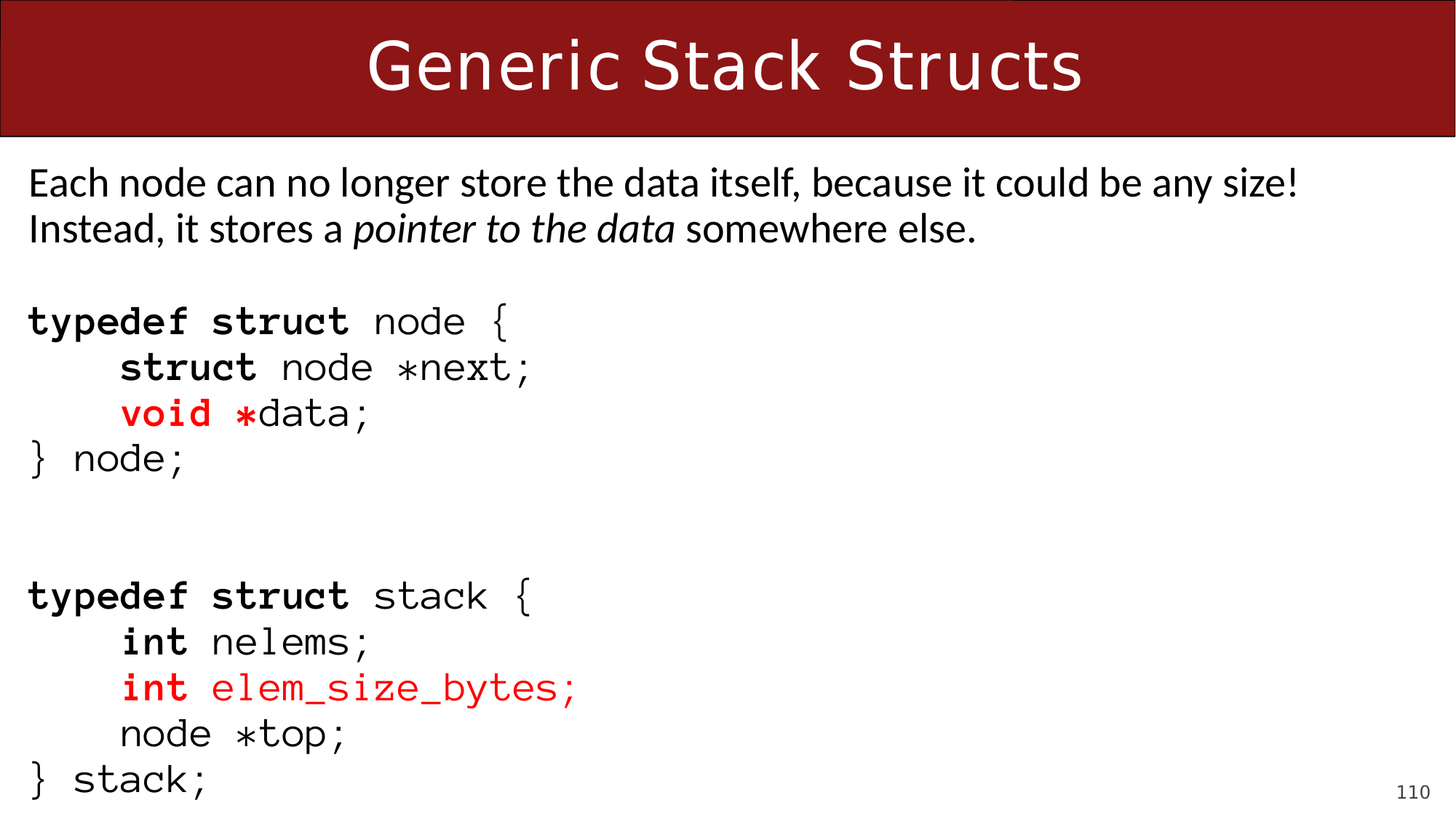

# Generic Stack Structs
Each node can no longer store the data itself, because it could be any size!  Instead, it stores a pointer to the data somewhere else.

typedef struct node {
    struct node *next;
    void *data;
} node;

typedef struct stack {
    int nelems;
    int elem_size_bytes;
    node *top;
} stack;